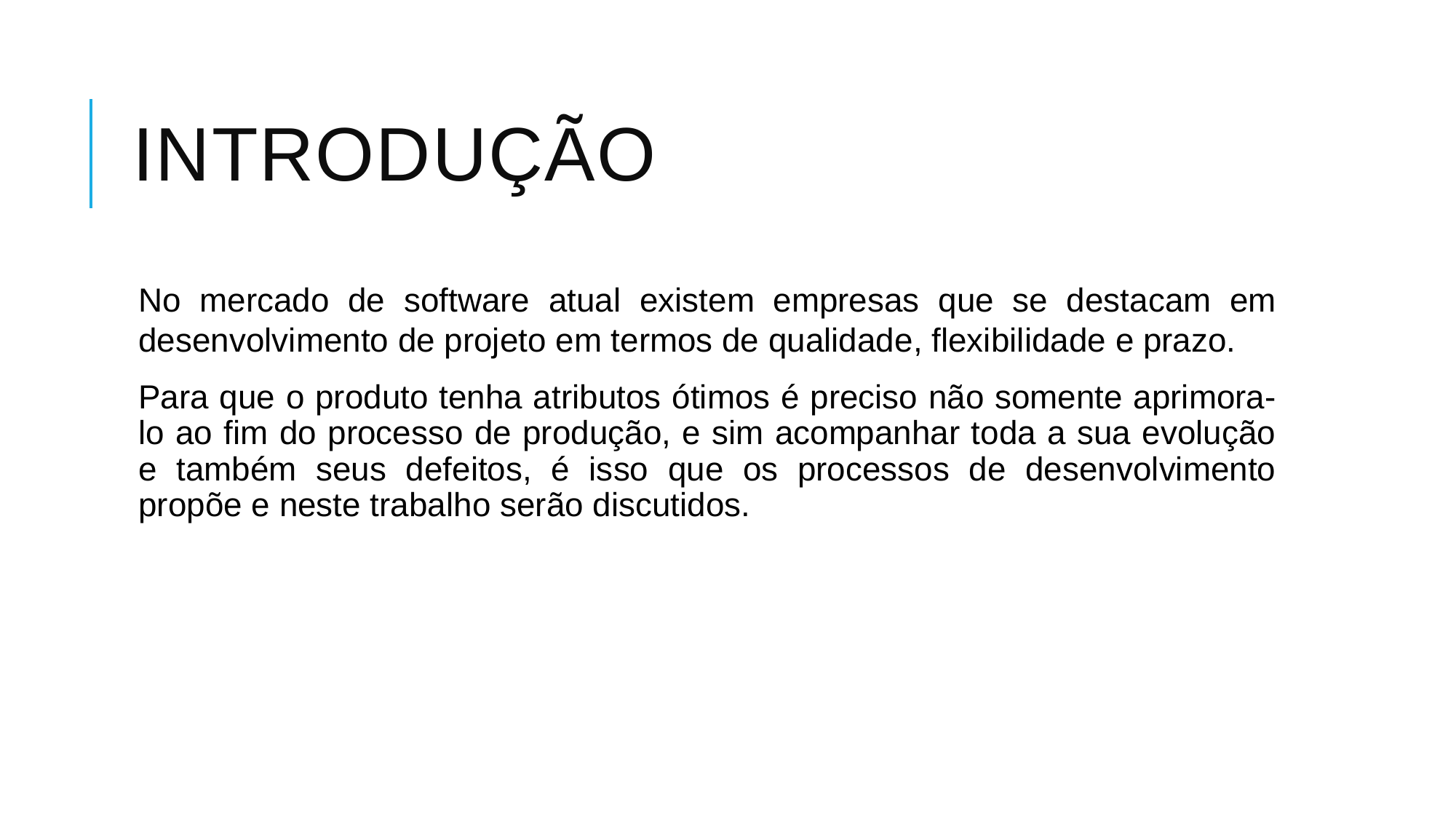

# Introdução
No mercado de software atual existem empresas que se destacam em desenvolvimento de projeto em termos de qualidade, flexibilidade e prazo.
Para que o produto tenha atributos ótimos é preciso não somente aprimora-lo ao fim do processo de produção, e sim acompanhar toda a sua evolução e também seus defeitos, é isso que os processos de desenvolvimento propõe e neste trabalho serão discutidos.